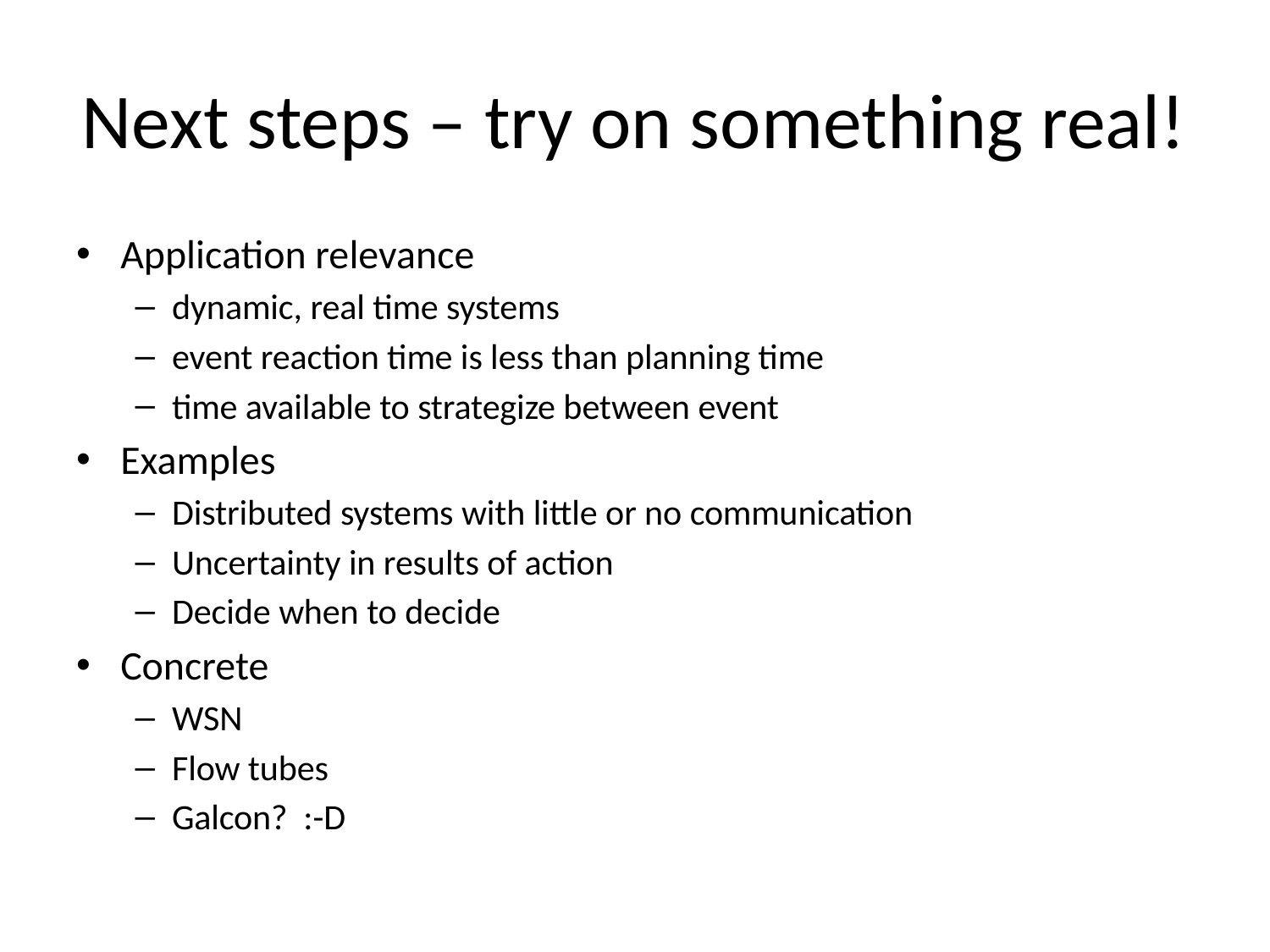

# Next steps – try on something real!
Application relevance
dynamic, real time systems
event reaction time is less than planning time
time available to strategize between event
Examples
Distributed systems with little or no communication
Uncertainty in results of action
Decide when to decide
Concrete
WSN
Flow tubes
Galcon?  :-D